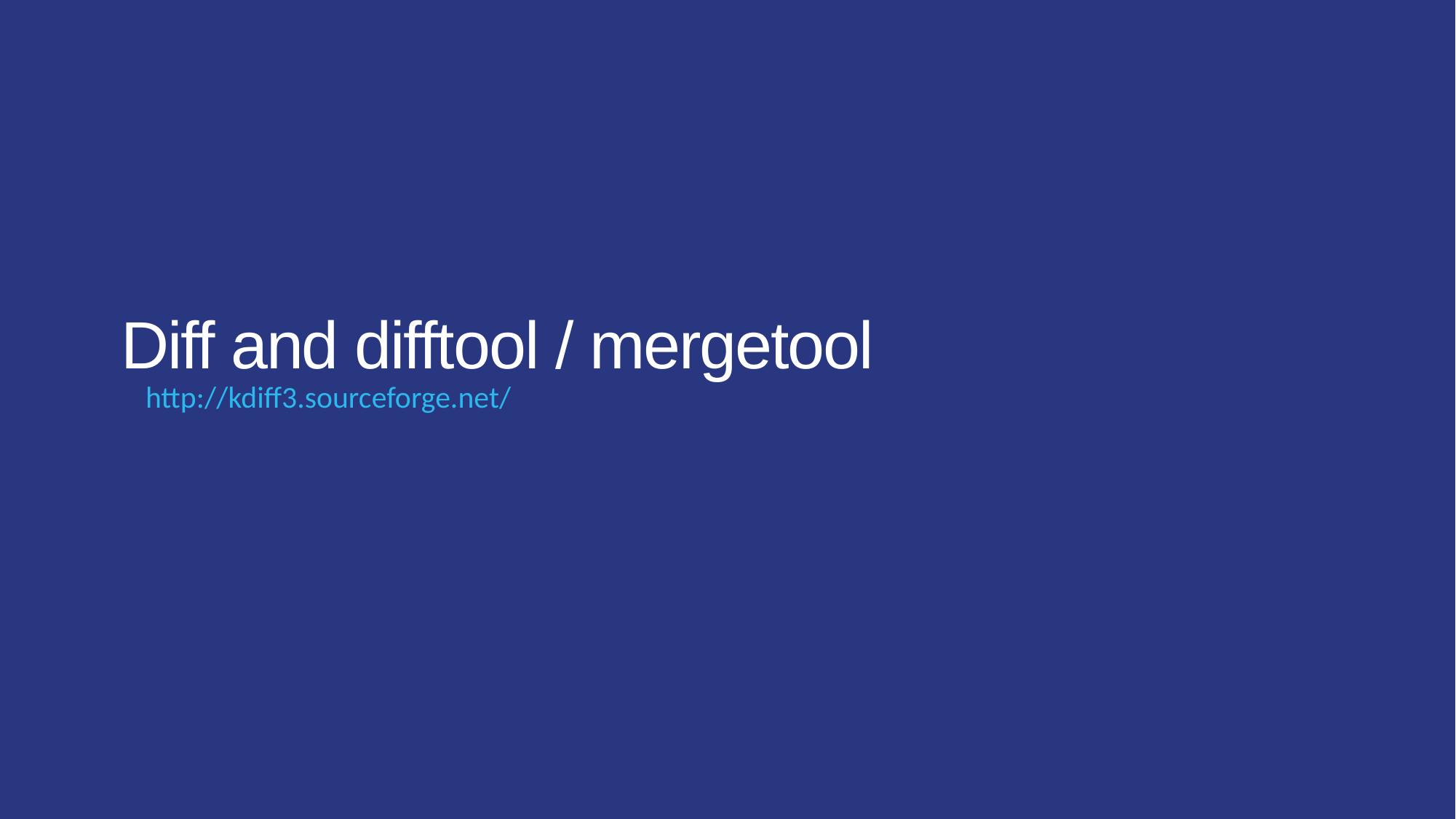

# Diff and difftool / mergetool
http://kdiff3.sourceforge.net/